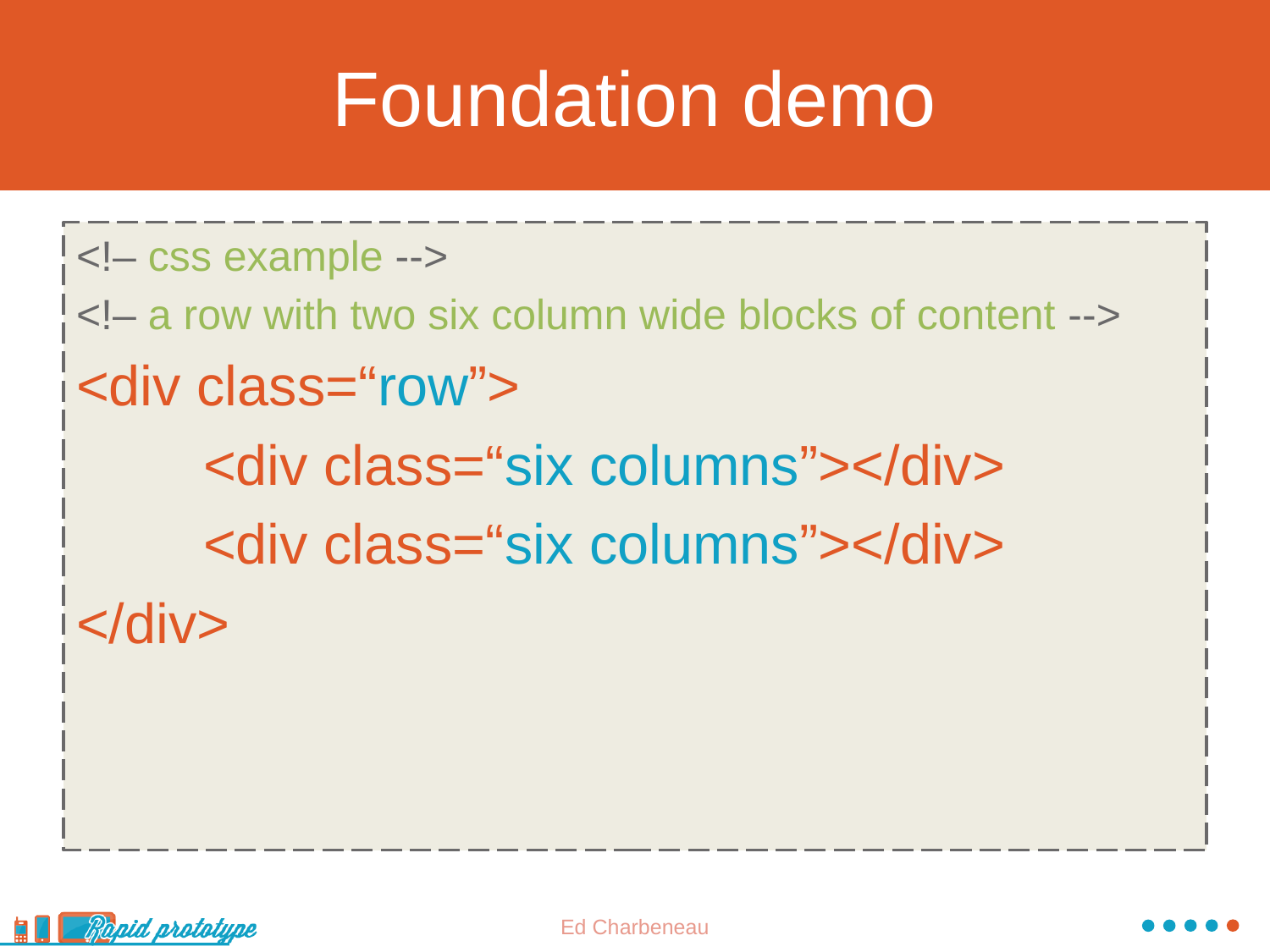

# Foundation demo
<!– css example -->
<!– a row with two six column wide blocks of content -->
<div class=“row”>
	<div class=“six columns”></div>
	<div class=“six columns”></div>
</div>